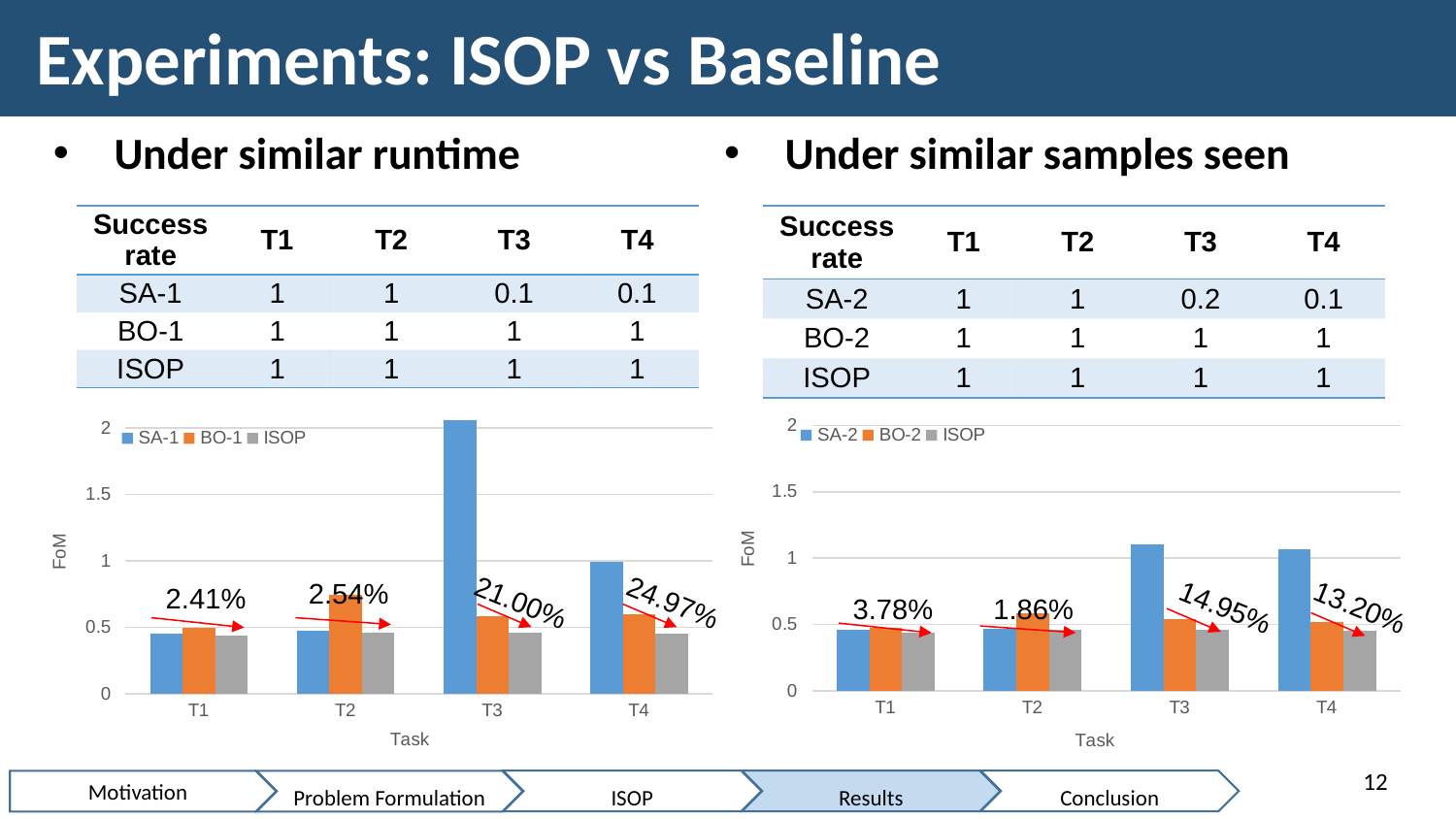

# Experiments: ISOP vs Baseline
Under similar runtime

Under similar samples seen

| Success rate | T1 | T2 | T3 | T4 |
| --- | --- | --- | --- | --- |
| SA-1 | 1 | 1 | 0.1 | 0.1 |
| BO-1 | 1 | 1 | 1 | 1 |
| ISOP | 1 | 1 | 1 | 1 |
| Success rate | T1 | T2 | T3 | T4 |
| --- | --- | --- | --- | --- |
| SA-2 | 1 | 1 | 0.2 | 0.1 |
| BO-2 | 1 | 1 | 1 | 1 |
| ISOP | 1 | 1 | 1 | 1 |

### Chart

| Category | SA-2 | BO-2 | ISOP |
|---|---|---|---|
| T1 | 0.4576 | 0.4733 | 0.4403 |
| T2 | 0.4693 | 0.5852 | 0.4605 |
| T3 | 1.1065 | 0.5436 | 0.4623 |
| T4 | 1.067 | 0.5186 | 0.4502 |

### Chart

| Category | SA-1 | BO-1 | ISOP |
|---|---|---|---|
| T1 | 0.4512 | 0.498 | 0.4403 |
| T2 | 0.4725 | 0.7424 | 0.4605 |
| T3 | 2.054 | 0.5852 | 0.4623 |
| T4 | 0.993 | 0.6 | 0.4502 |
2.54%
2.41%
21.00%
24.97%
14.95%
13.20%
1.86%
3.78%
12
ISOP
Results
Conclusion
Motivation
Problem Formulation